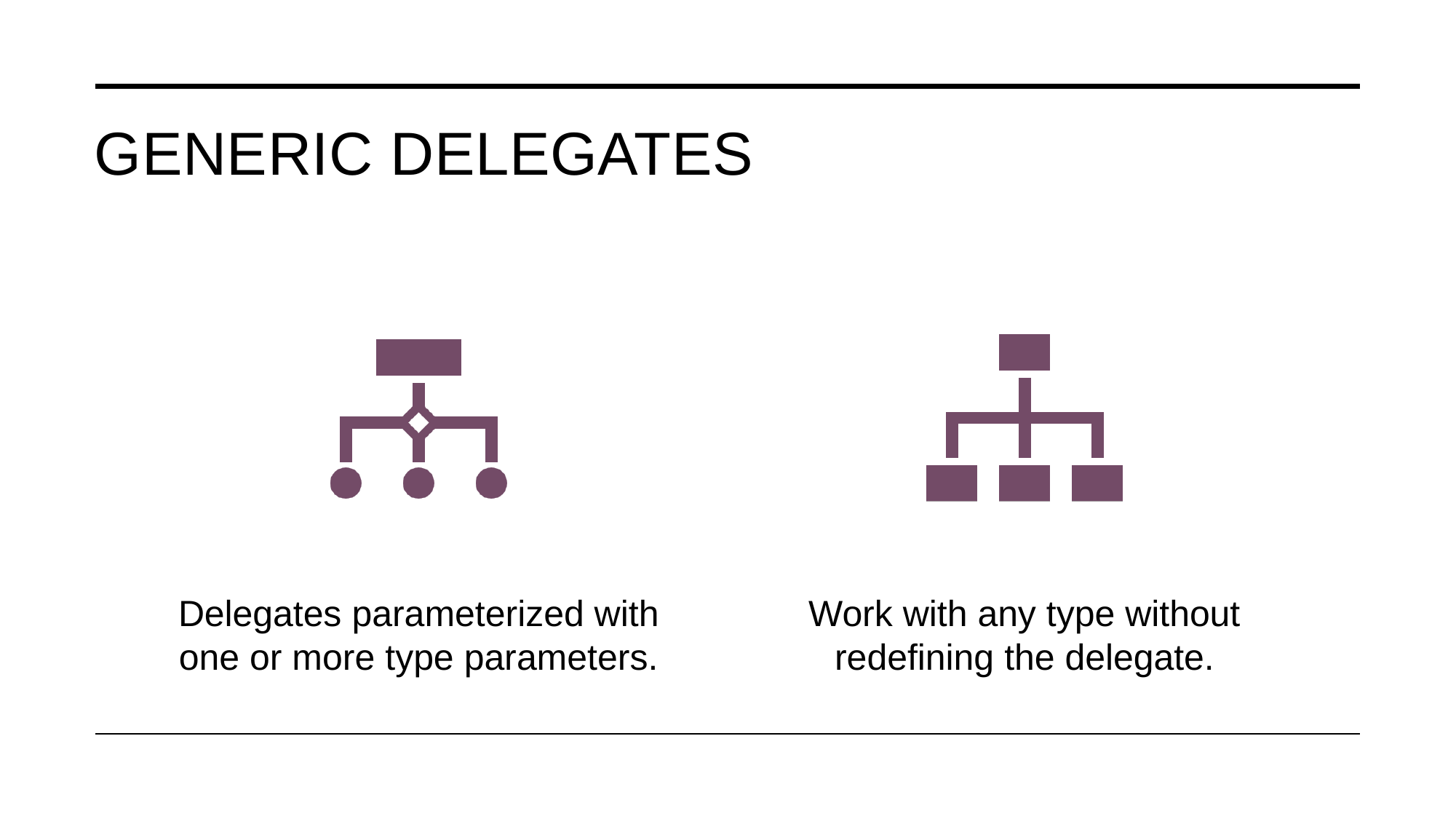

# Generic Delegates
Delegates parameterized with one or more type parameters.
Work with any type without redefining the delegate.